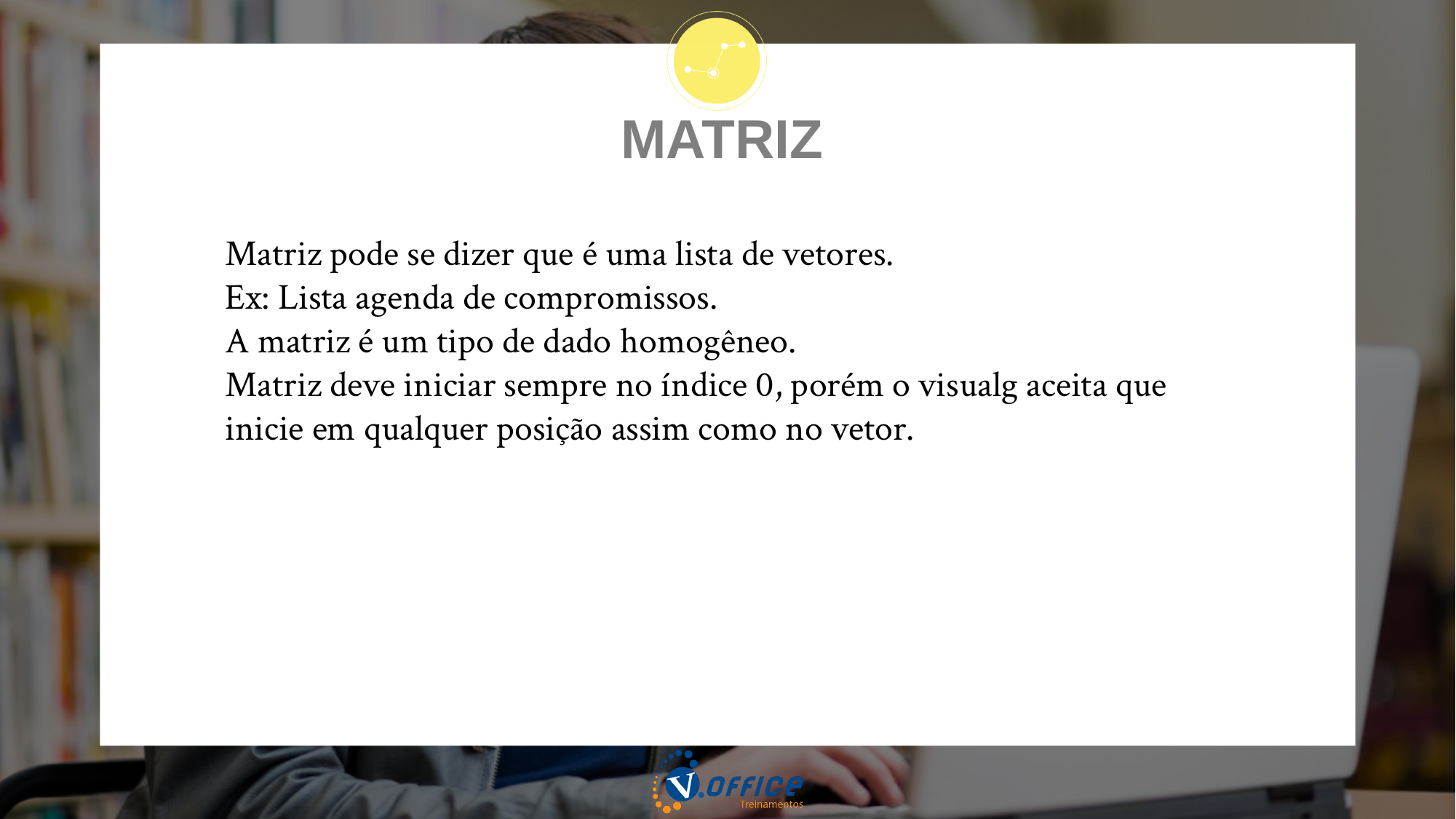

# MATRIZ
Matriz pode se dizer que é uma lista de vetores.
Ex: Lista agenda de compromissos.
A matriz é um tipo de dado homogêneo.
Matriz deve iniciar sempre no índice 0, porém o visualg aceita que inicie em qualquer posição assim como no vetor.